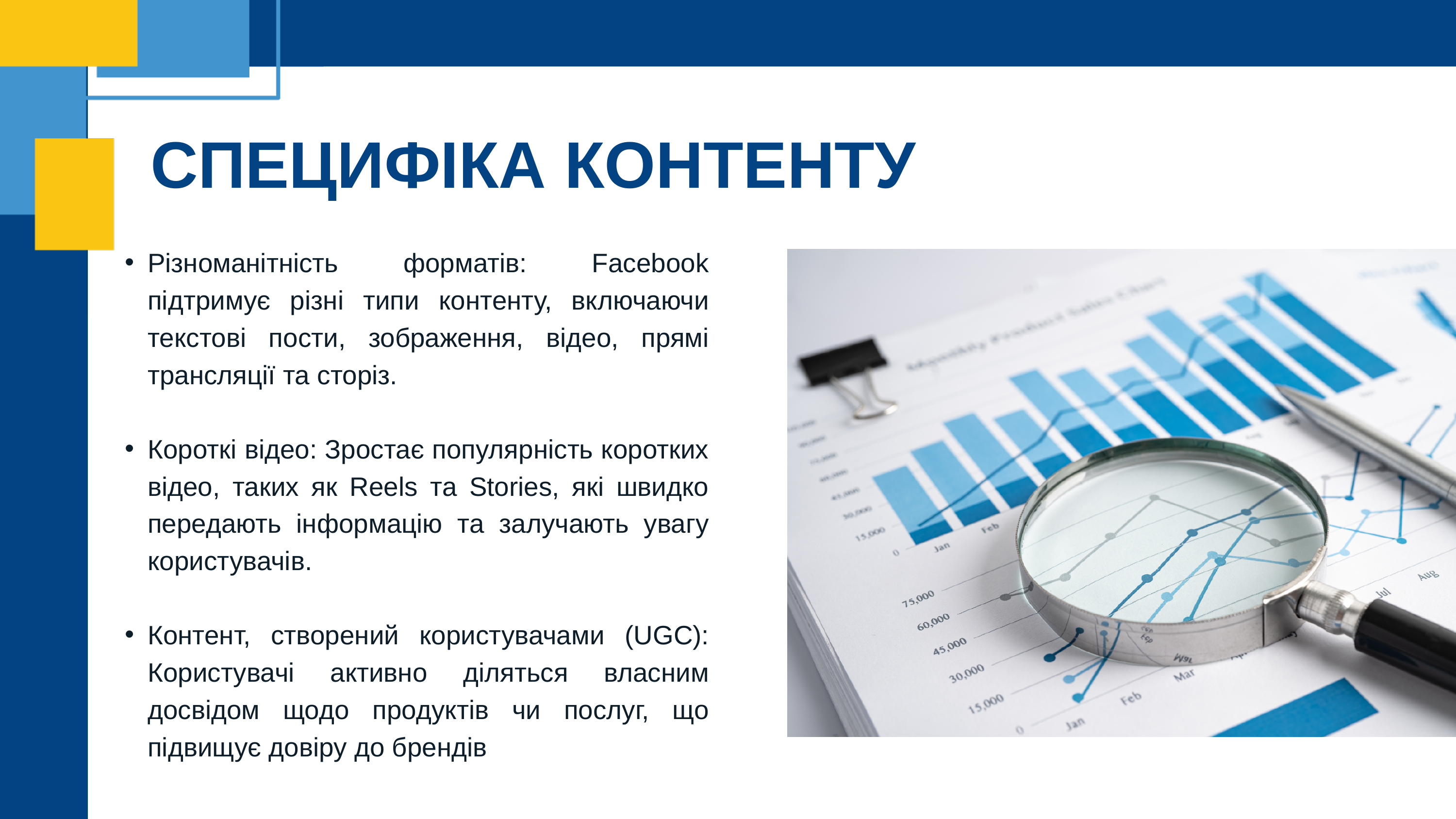

СПЕЦИФІКА КОНТЕНТУ
Різноманітність форматів: Facebook підтримує різні типи контенту, включаючи текстові пости, зображення, відео, прямі трансляції та сторіз.

Короткі відео: Зростає популярність коротких відео, таких як Reels та Stories, які швидко передають інформацію та залучають увагу користувачів.

Контент, створений користувачами (UGC): Користувачі активно діляться власним досвідом щодо продуктів чи послуг, що підвищує довіру до брендів